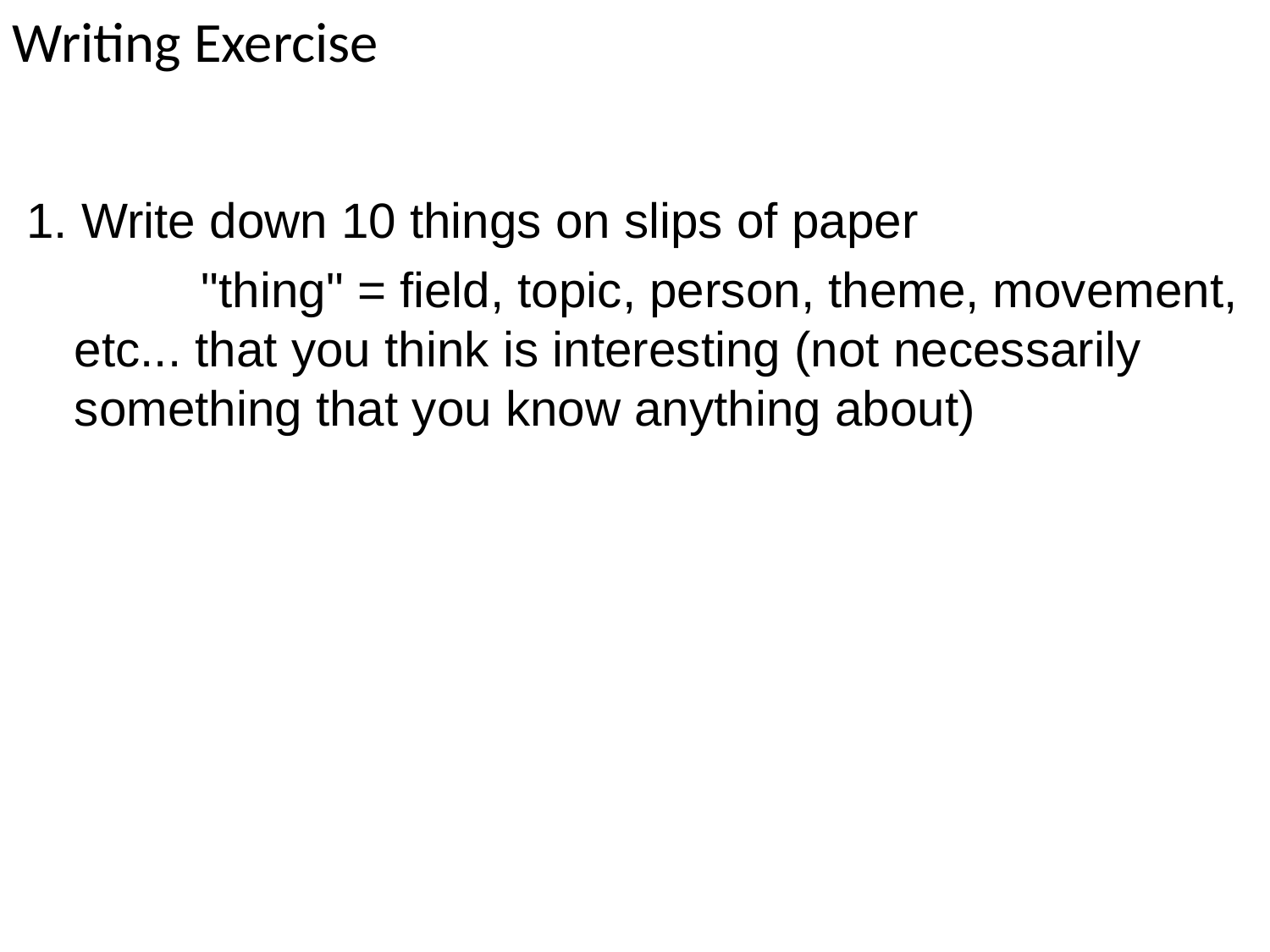

# Writing Exercise

1. Write down 10 things on slips of paper
		"thing" = field, topic, person, theme, movement, etc... that you think is interesting (not necessarily something that you know anything about)